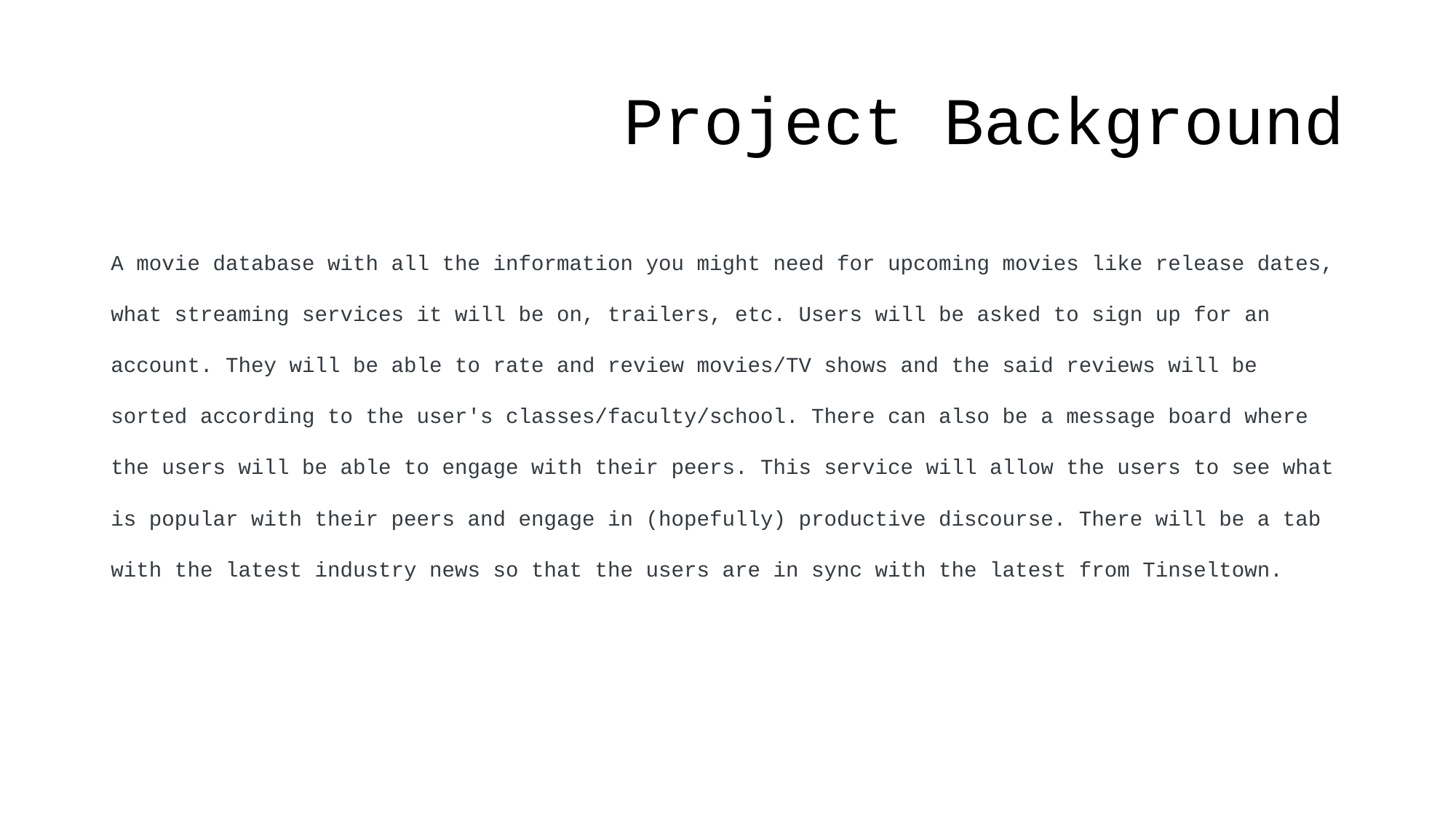

# Project Background
A movie database with all the information you might need for upcoming movies like release dates, what streaming services it will be on, trailers, etc. Users will be asked to sign up for an account. They will be able to rate and review movies/TV shows and the said reviews will be sorted according to the user's classes/faculty/school. There can also be a message board where the users will be able to engage with their peers. This service will allow the users to see what is popular with their peers and engage in (hopefully) productive discourse. There will be a tab with the latest industry news so that the users are in sync with the latest from Tinseltown.